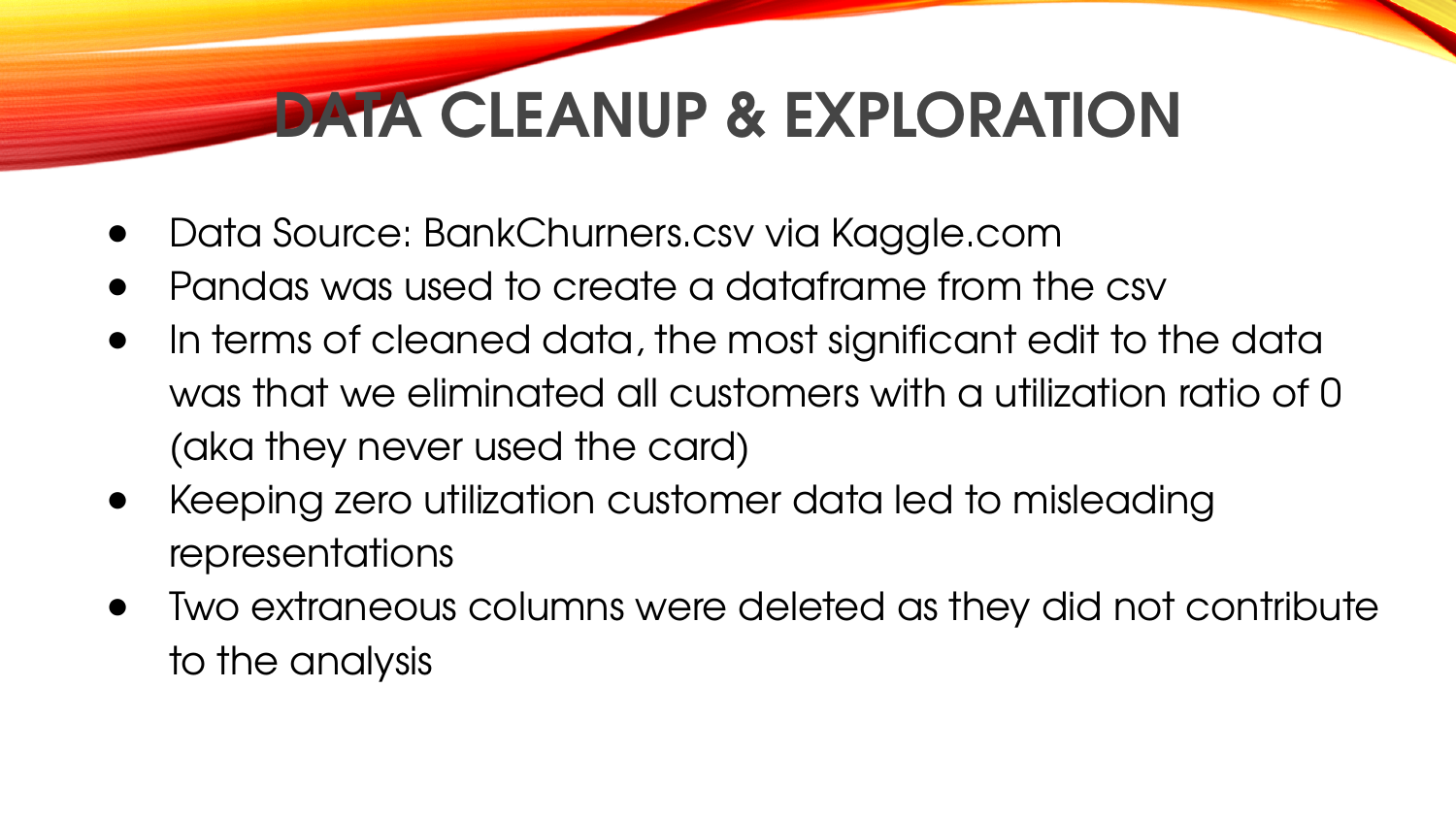

# Data Cleanup & Exploration
Data Source: BankChurners.csv via Kaggle.com
Pandas was used to create a dataframe from the csv
In terms of cleaned data, the most significant edit to the data was that we eliminated all customers with a utilization ratio of 0 (aka they never used the card)
Keeping zero utilization customer data led to misleading representations
Two extraneous columns were deleted as they did not contribute to the analysis